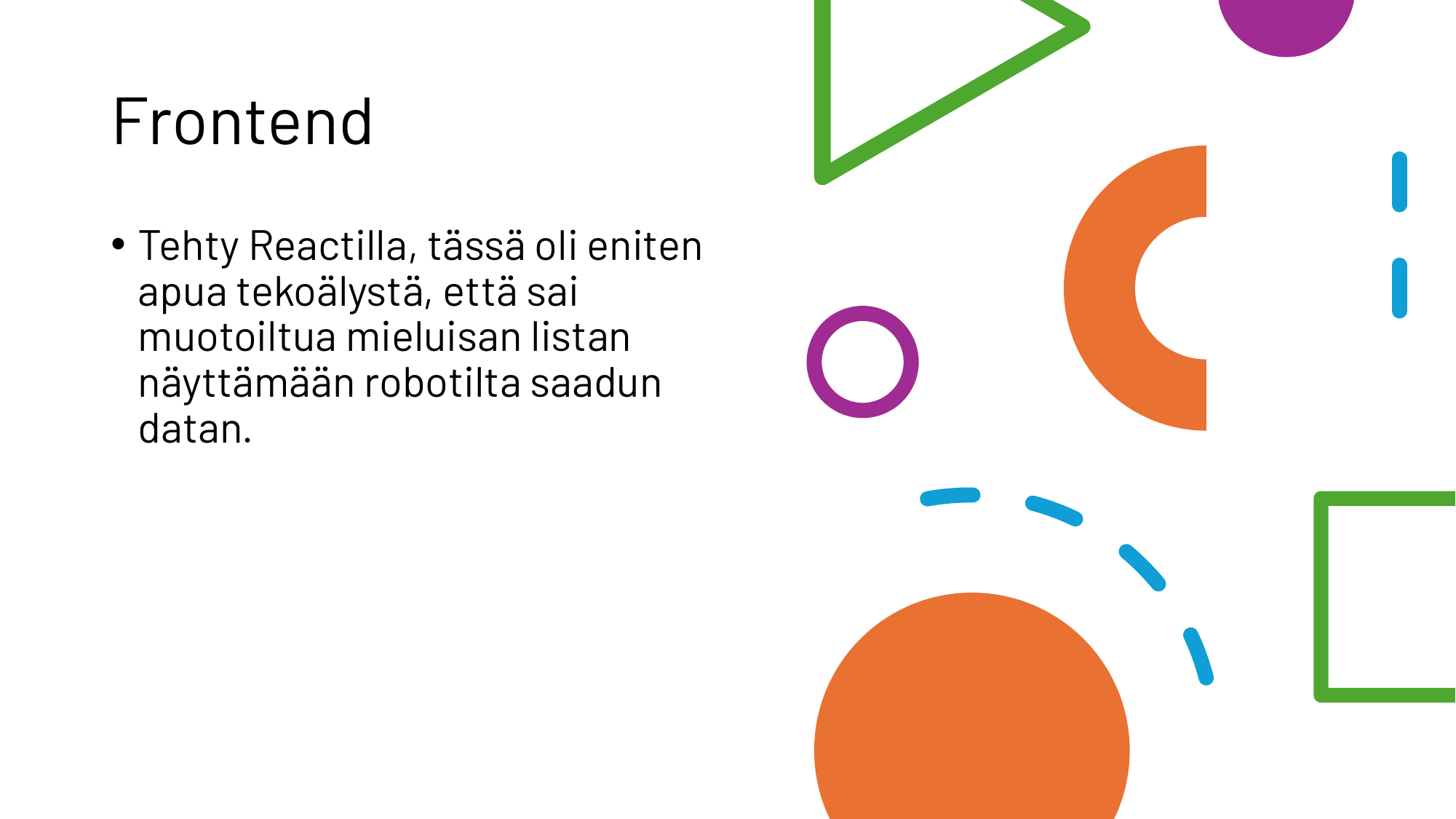

# Frontend

Tehty Reactilla, tässä oli eniten apua tekoälystä, että sai muotoiltua mieluisan listan näyttämään robotilta saadun datan.